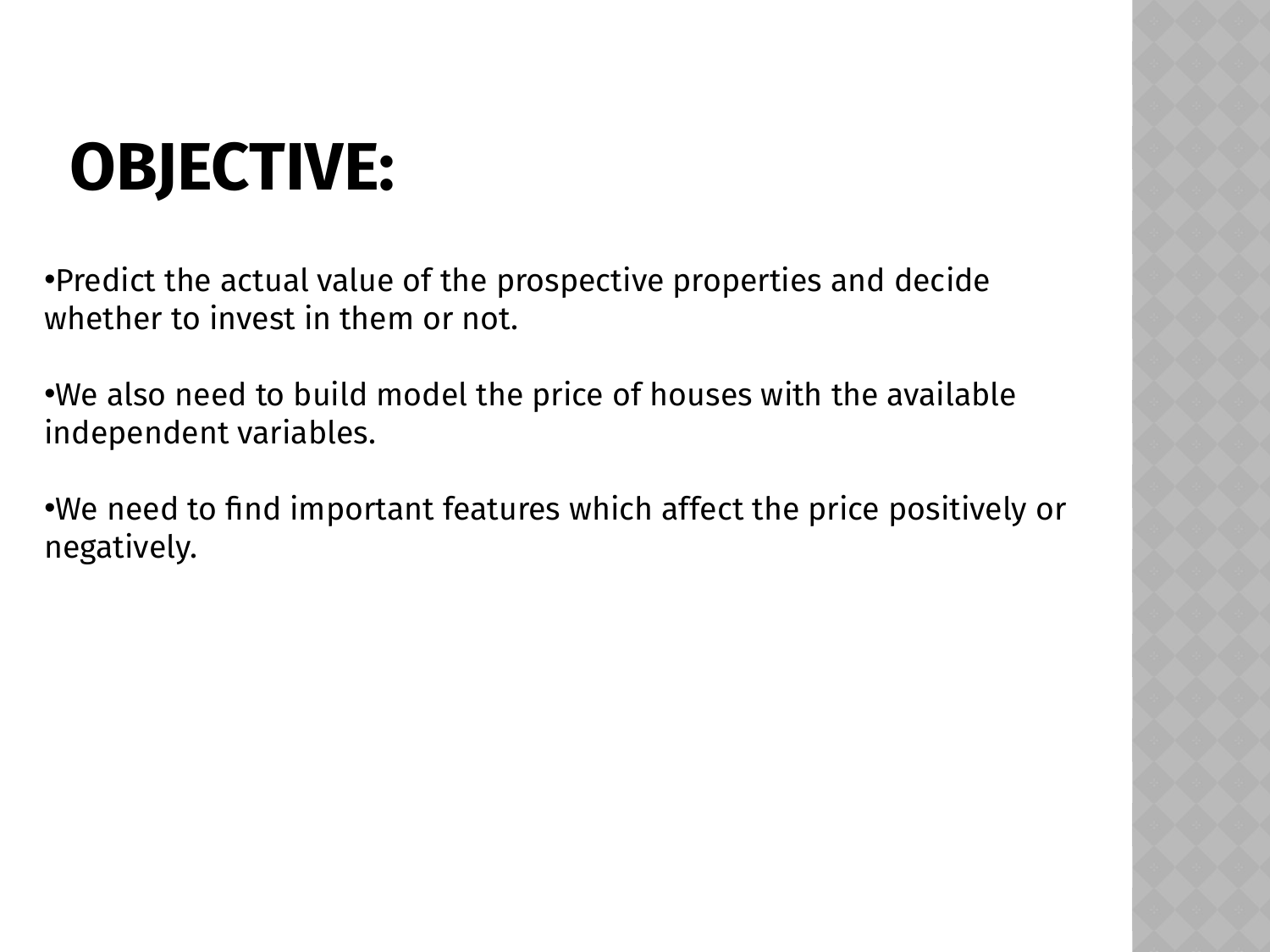

# Objective:
Predict the actual value of the prospective properties and decide whether to invest in them or not.

We also need to build model the price of houses with the available independent variables.

We need to find important features which affect the price positively or negatively.